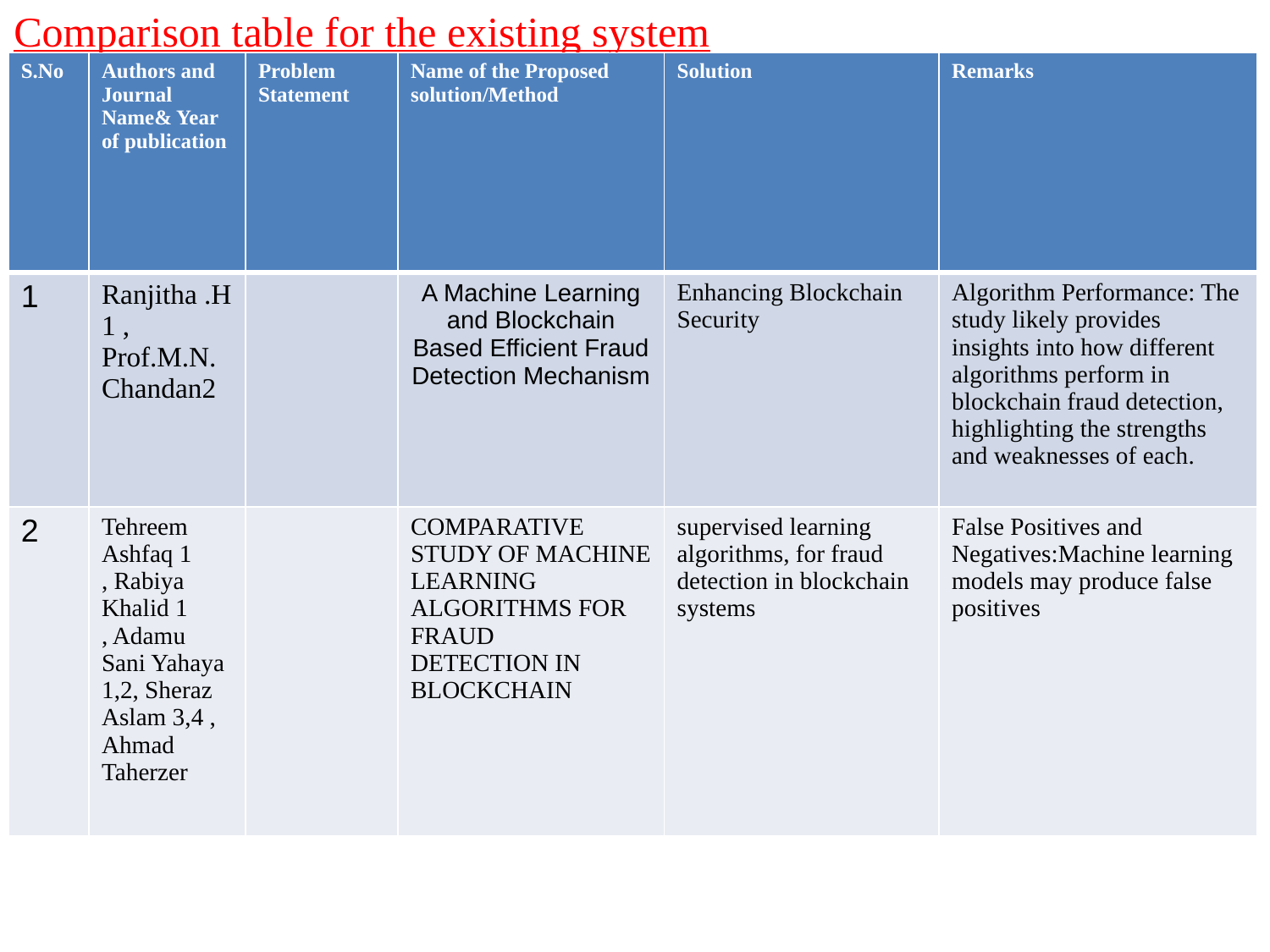

Comparison table for the existing system
| S.No | Authors and Journal Name& Year of publication | Problem Statement | Name of the Proposed solution/Method | Solution | Remarks |
| --- | --- | --- | --- | --- | --- |
| 1 | Ranjitha .H1 , Prof.M.N.Chandan2 |  | A Machine Learning and Blockchain Based Efficient Fraud Detection Mechanism | Enhancing Blockchain Security | Algorithm Performance: The study likely provides insights into how different algorithms perform in blockchain fraud detection, highlighting the strengths and weaknesses of each. |
| 2 | Tehreem Ashfaq 1 , Rabiya Khalid 1 , Adamu Sani Yahaya 1,2, Sheraz Aslam 3,4 , Ahmad Taherzer |  | COMPARATIVE STUDY OF MACHINE LEARNING ALGORITHMS FOR FRAUD DETECTION IN BLOCKCHAIN | supervised learning algorithms, for fraud detection in blockchain systems | False Positives and Negatives:Machine learning models may produce false positives |